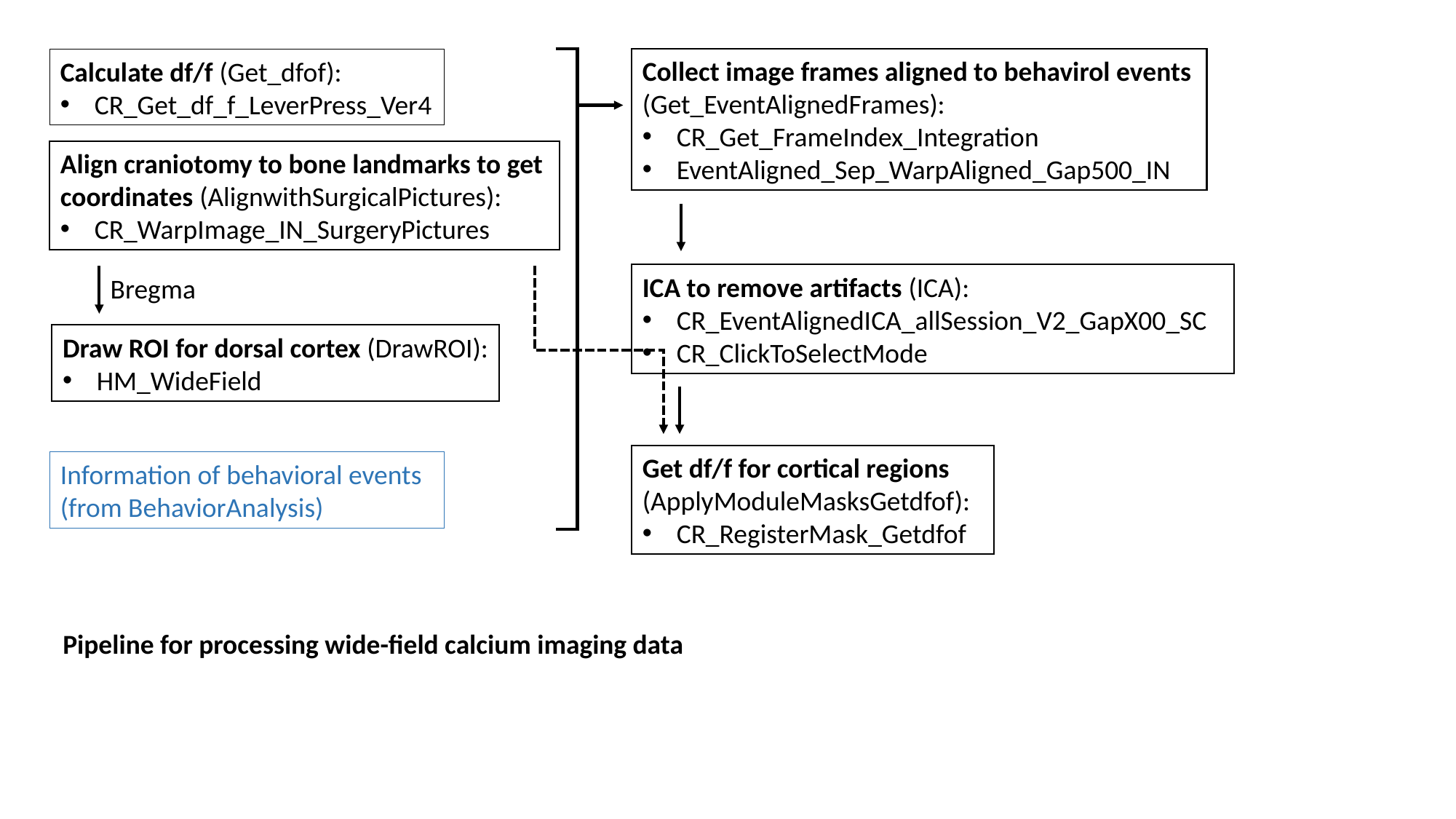

Collect image frames aligned to behavirol events (Get_EventAlignedFrames):
CR_Get_FrameIndex_Integration
EventAligned_Sep_WarpAligned_Gap500_IN
Calculate df/f (Get_dfof):
CR_Get_df_f_LeverPress_Ver4
Align craniotomy to bone landmarks to get coordinates (AlignwithSurgicalPictures):
CR_WarpImage_IN_SurgeryPictures
ICA to remove artifacts (ICA):
CR_EventAlignedICA_allSession_V2_GapX00_SC
CR_ClickToSelectMode
Bregma
Draw ROI for dorsal cortex (DrawROI):
HM_WideField
Get df/f for cortical regions (ApplyModuleMasksGetdfof):
CR_RegisterMask_Getdfof
Information of behavioral events (from BehaviorAnalysis)
Pipeline for processing wide-field calcium imaging data